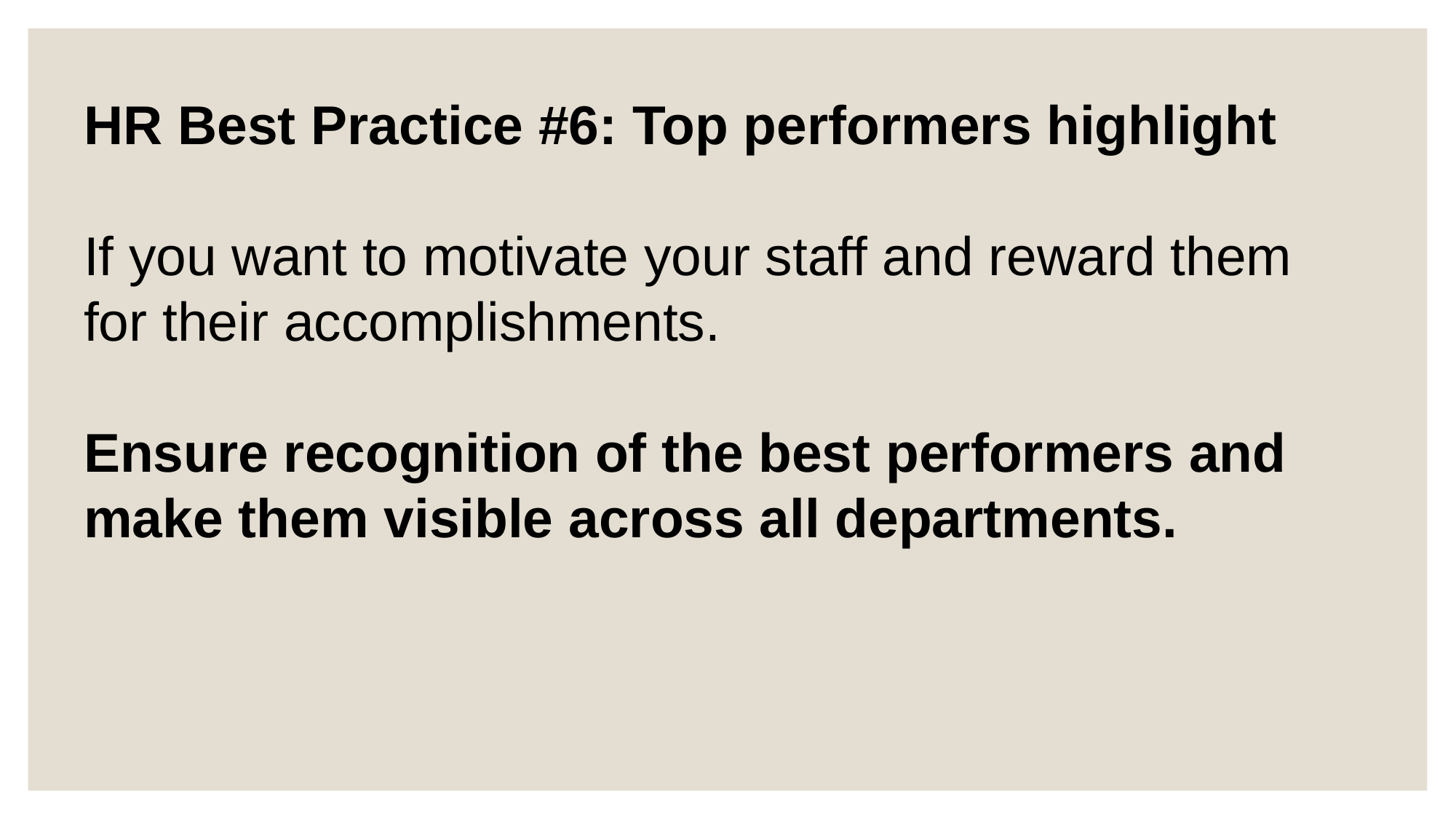

HR Best Practice #6: Top performers highlight

If you want to motivate your staff and reward them for their accomplishments.

Ensure recognition of the best performers and make them visible across all departments.